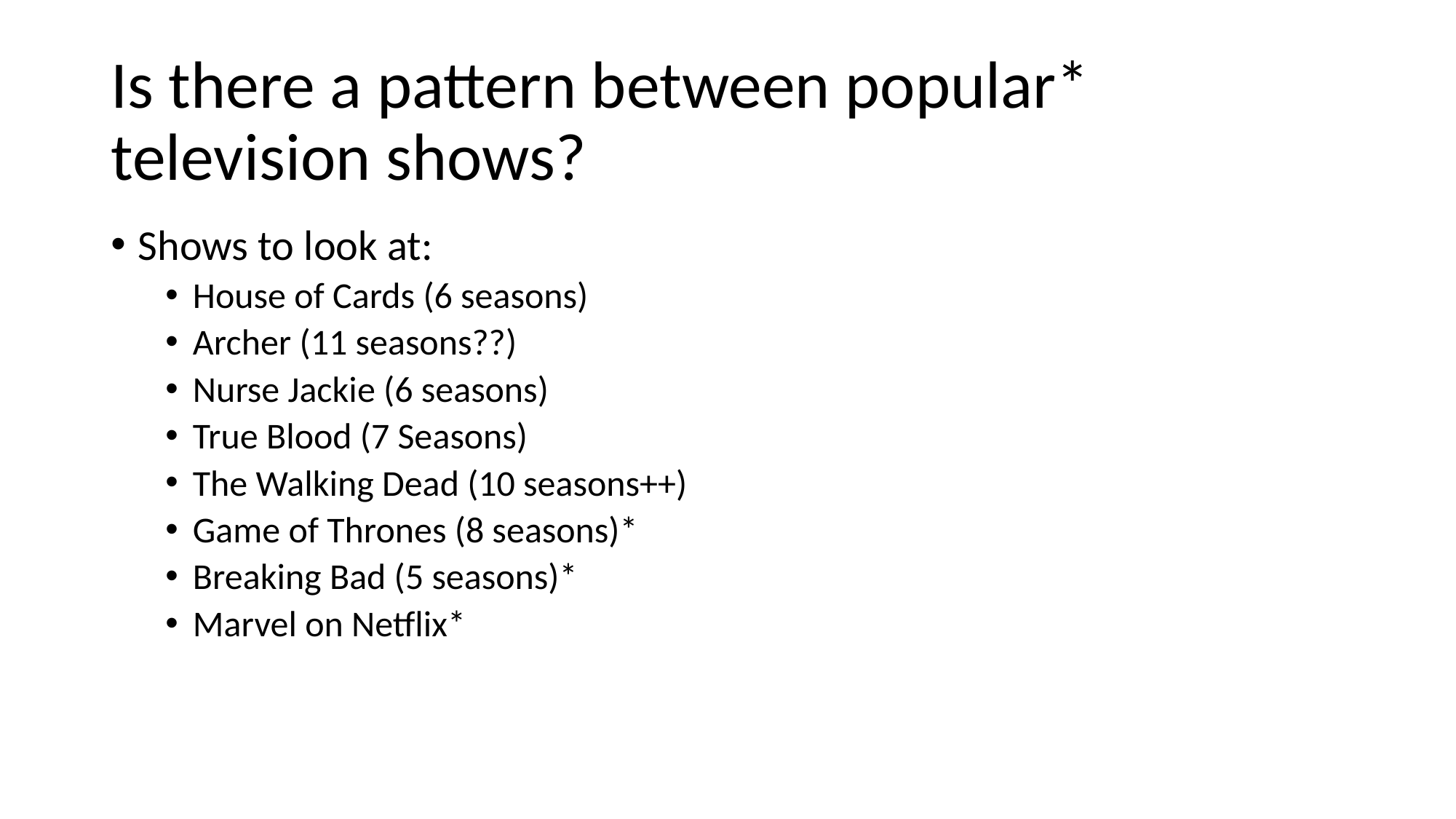

# Is there a pattern between popular* television shows?
Shows to look at:
House of Cards (6 seasons)
Archer (11 seasons??)
Nurse Jackie (6 seasons)
True Blood (7 Seasons)
The Walking Dead (10 seasons++)
Game of Thrones (8 seasons)*
Breaking Bad (5 seasons)*
Marvel on Netflix*